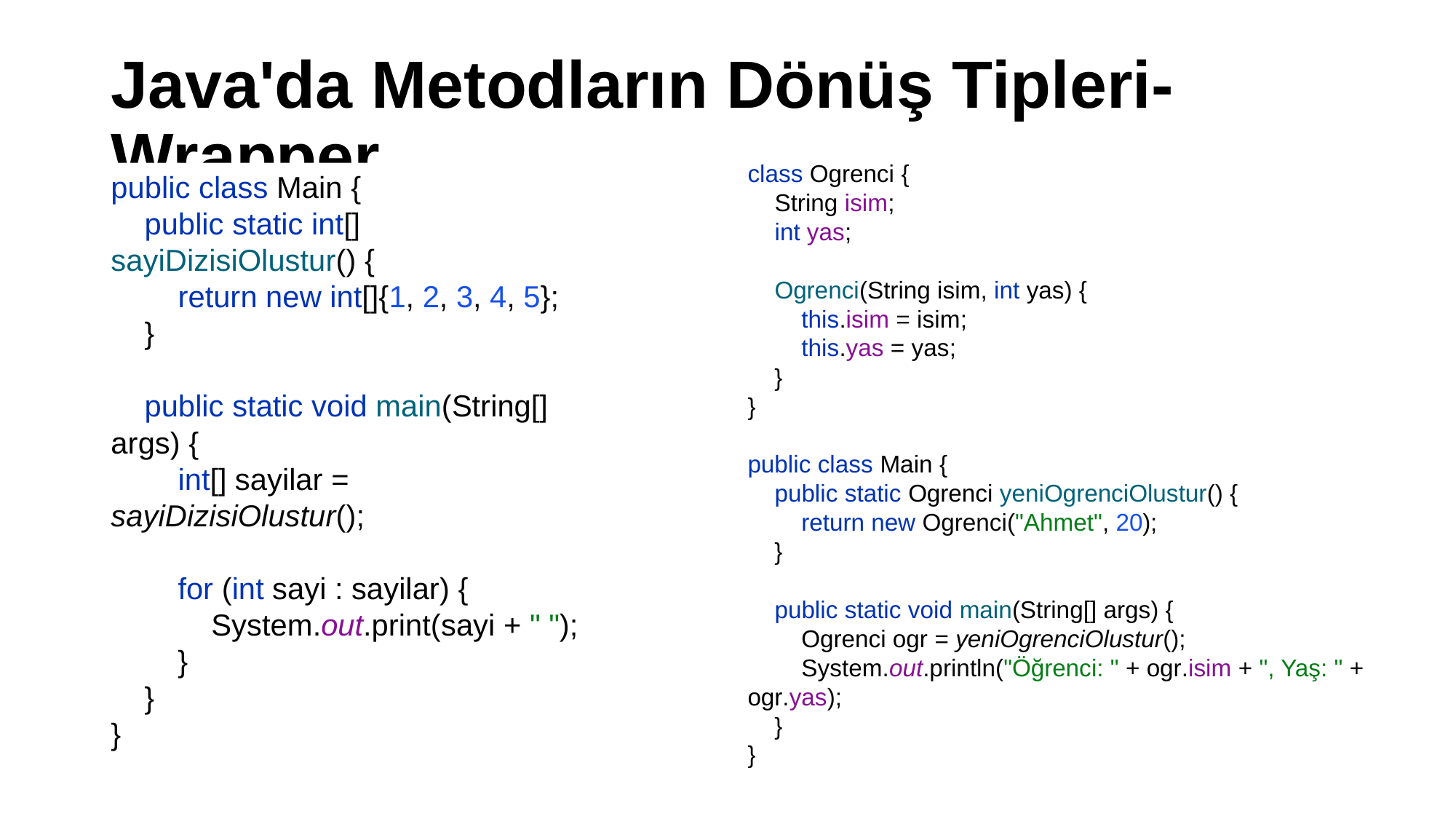

# Java'da Metodların Dönüş Tipleri-Wrapper
class Ogrenci {
    String isim;
    int yas;
    Ogrenci(String isim, int yas) {
        this.isim = isim;
        this.yas = yas;
    }
}
public class Main {
    public static Ogrenci yeniOgrenciOlustur() {
        return new Ogrenci("Ahmet", 20);
    }
    public static void main(String[] args) {
        Ogrenci ogr = yeniOgrenciOlustur();
        System.out.println("Öğrenci: " + ogr.isim + ", Yaş: " + ogr.yas);
    }
}
public class Main {
    public static int[] sayiDizisiOlustur() {
        return new int[]{1, 2, 3, 4, 5};
    }
    public static void main(String[] args) {
        int[] sayilar = sayiDizisiOlustur();
        for (int sayi : sayilar) {
            System.out.print(sayi + " ");
        }
    }
}